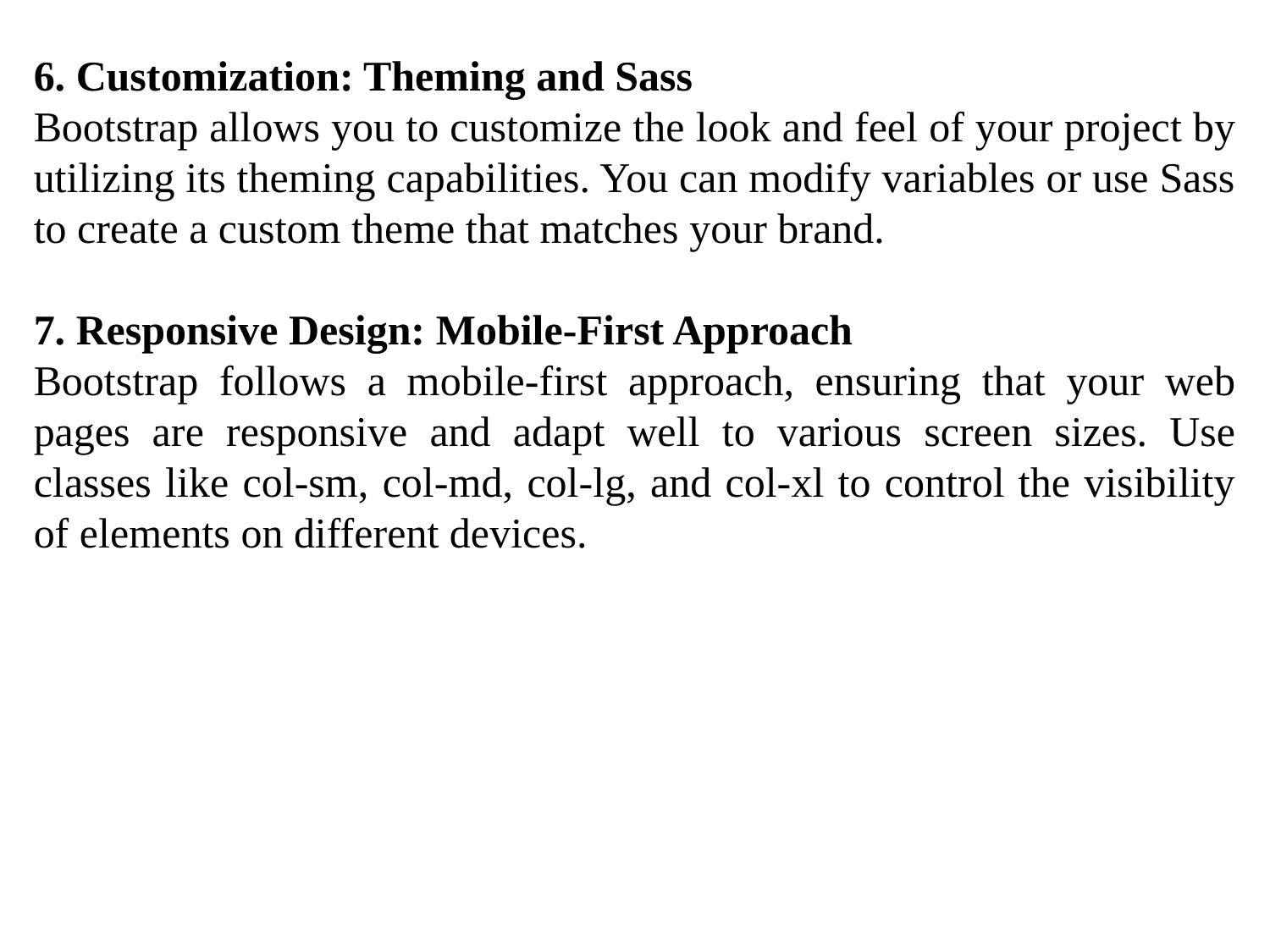

6. Customization: Theming and Sass
Bootstrap allows you to customize the look and feel of your project by utilizing its theming capabilities. You can modify variables or use Sass to create a custom theme that matches your brand.

7. Responsive Design: Mobile-First Approach
Bootstrap follows a mobile-first approach, ensuring that your web pages are responsive and adapt well to various screen sizes. Use classes like col-sm, col-md, col-lg, and col-xl to control the visibility of elements on different devices.